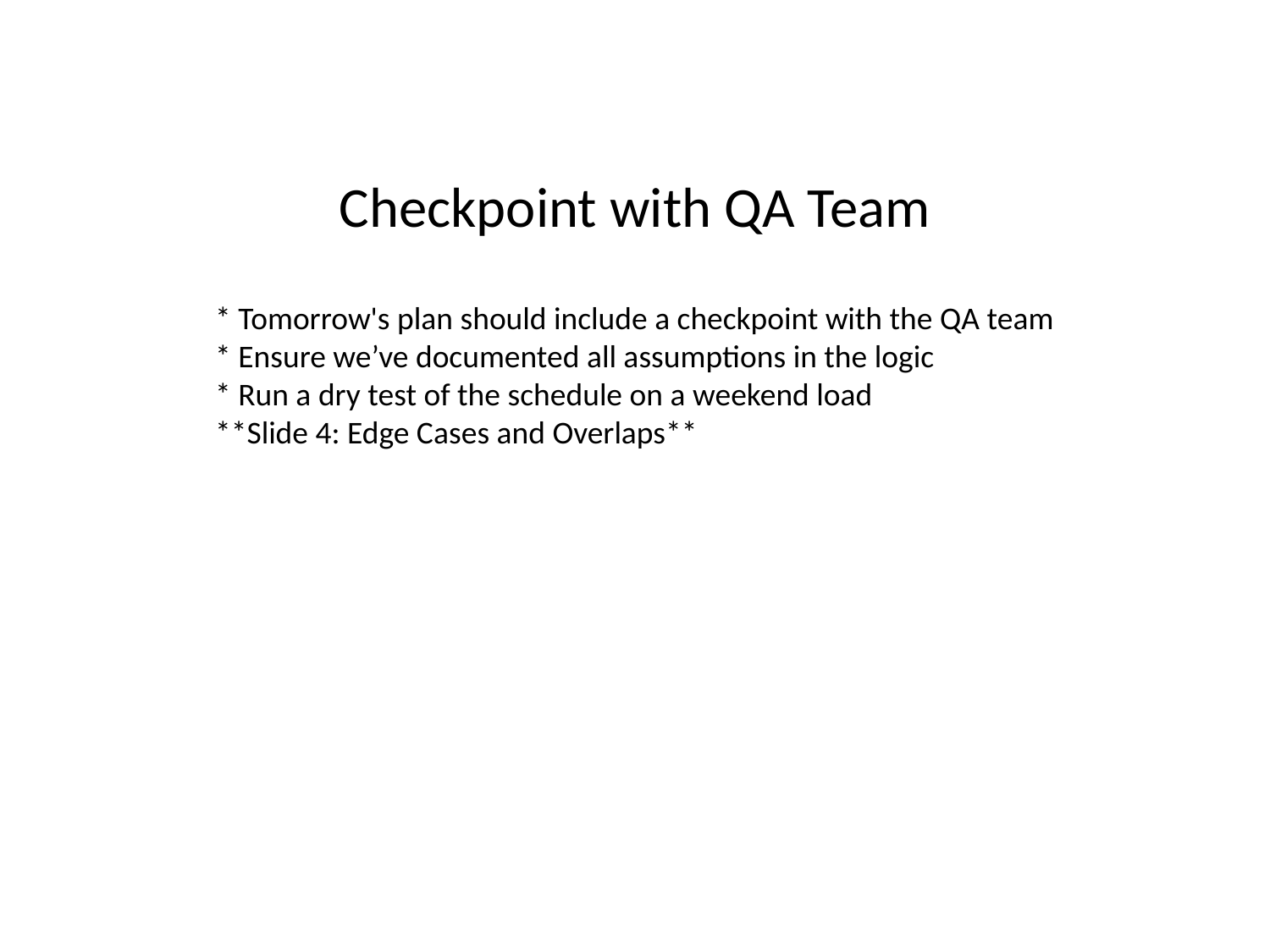

Checkpoint with QA Team

* Tomorrow's plan should include a checkpoint with the QA team
* Ensure we’ve documented all assumptions in the logic
* Run a dry test of the schedule on a weekend load
**Slide 4: Edge Cases and Overlaps**